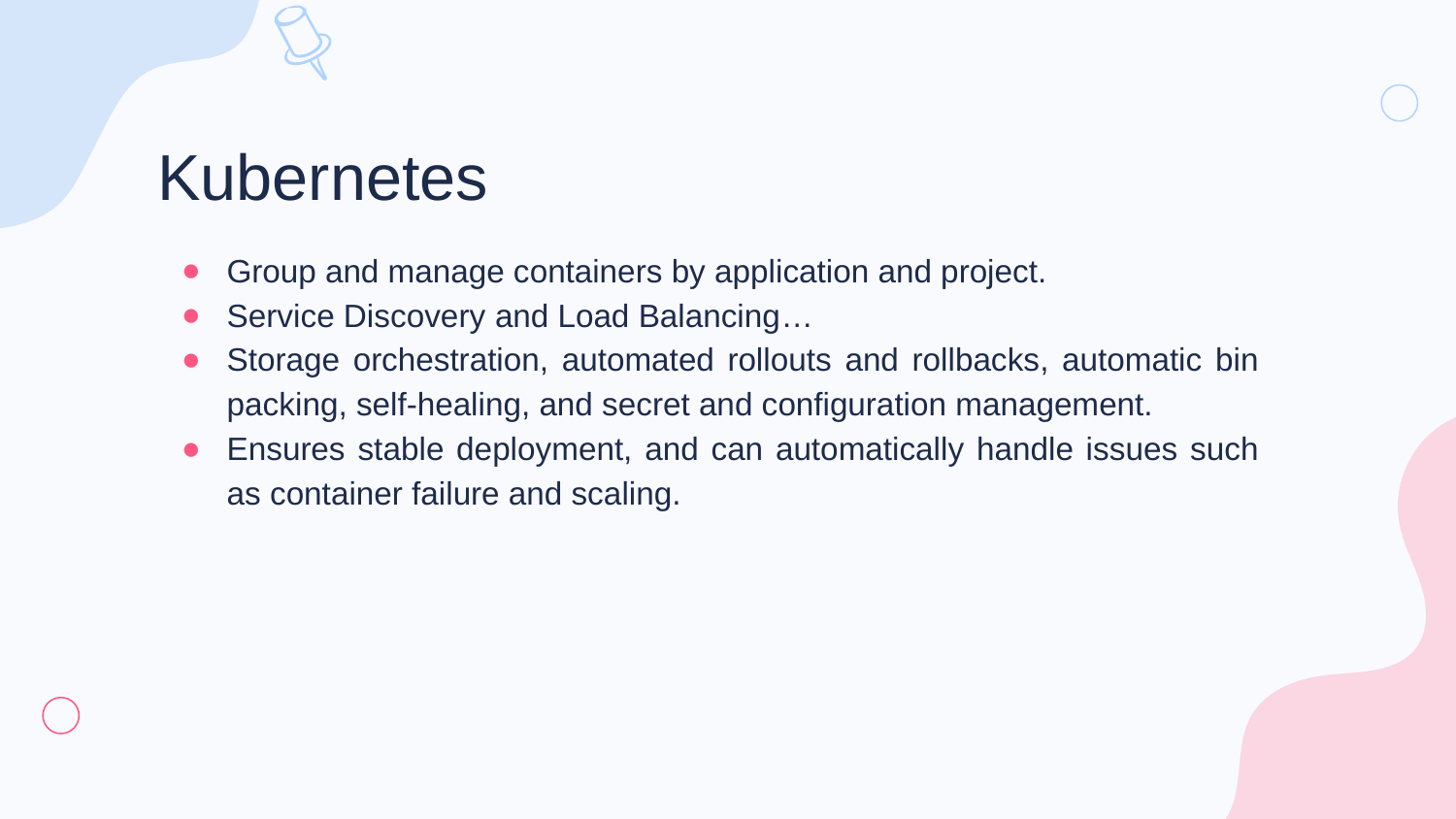

# Kubernetes
Group and manage containers by application and project.
Service Discovery and Load Balancing…
Storage orchestration, automated rollouts and rollbacks, automatic bin packing, self-healing, and secret and configuration management.
Ensures stable deployment, and can automatically handle issues such as container failure and scaling.